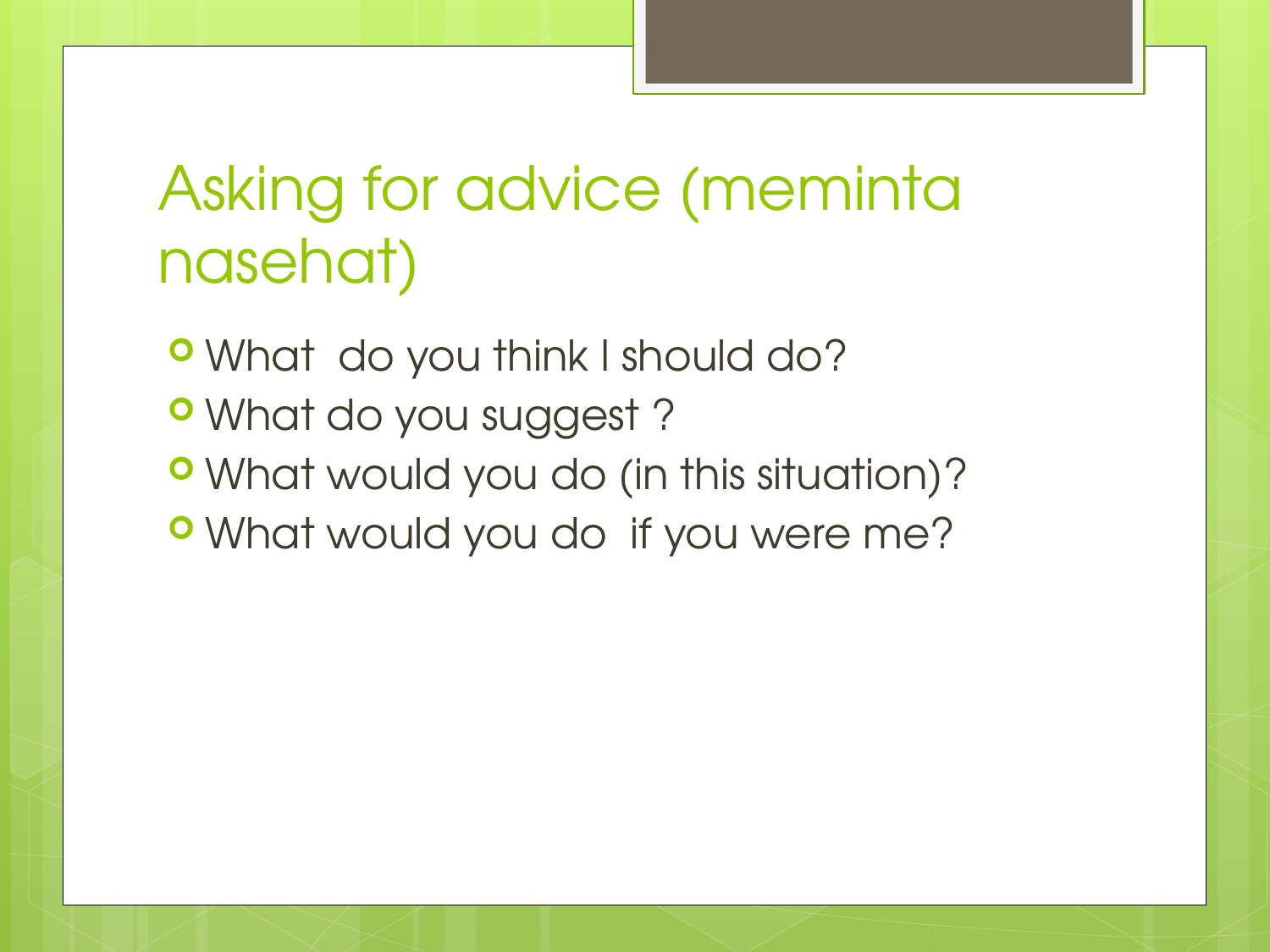

# Asking for advice (meminta nasehat)
What  do you think I should do?
What do you suggest ?
What would you do (in this situation)?
What would you do  if you were me?